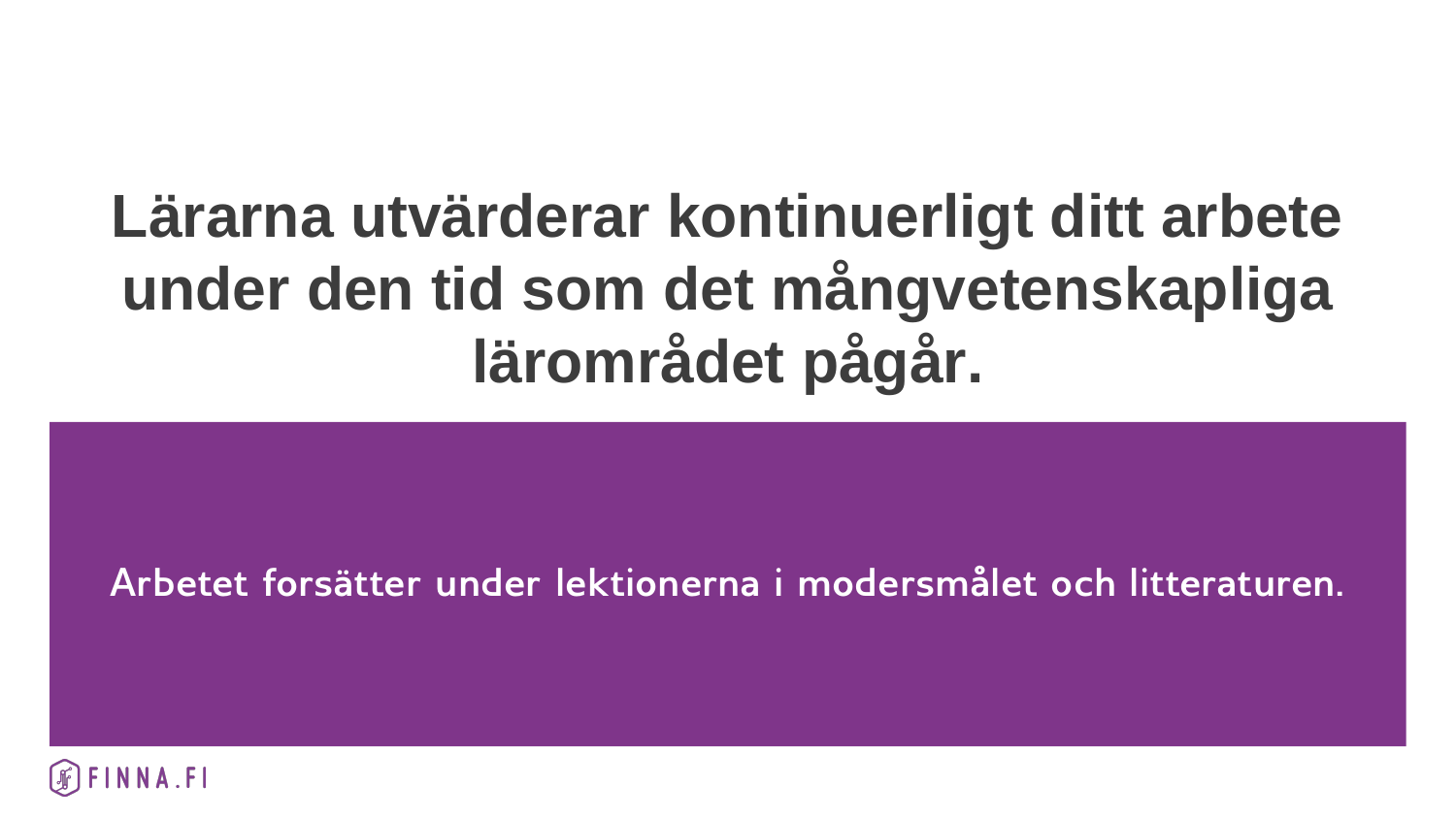

# Lärarna utvärderar kontinuerligt ditt arbete under den tid som det mångvetenskapliga lärområdet pågår.

Arbetet forsätter under lektionerna i modersmålet och litteraturen.